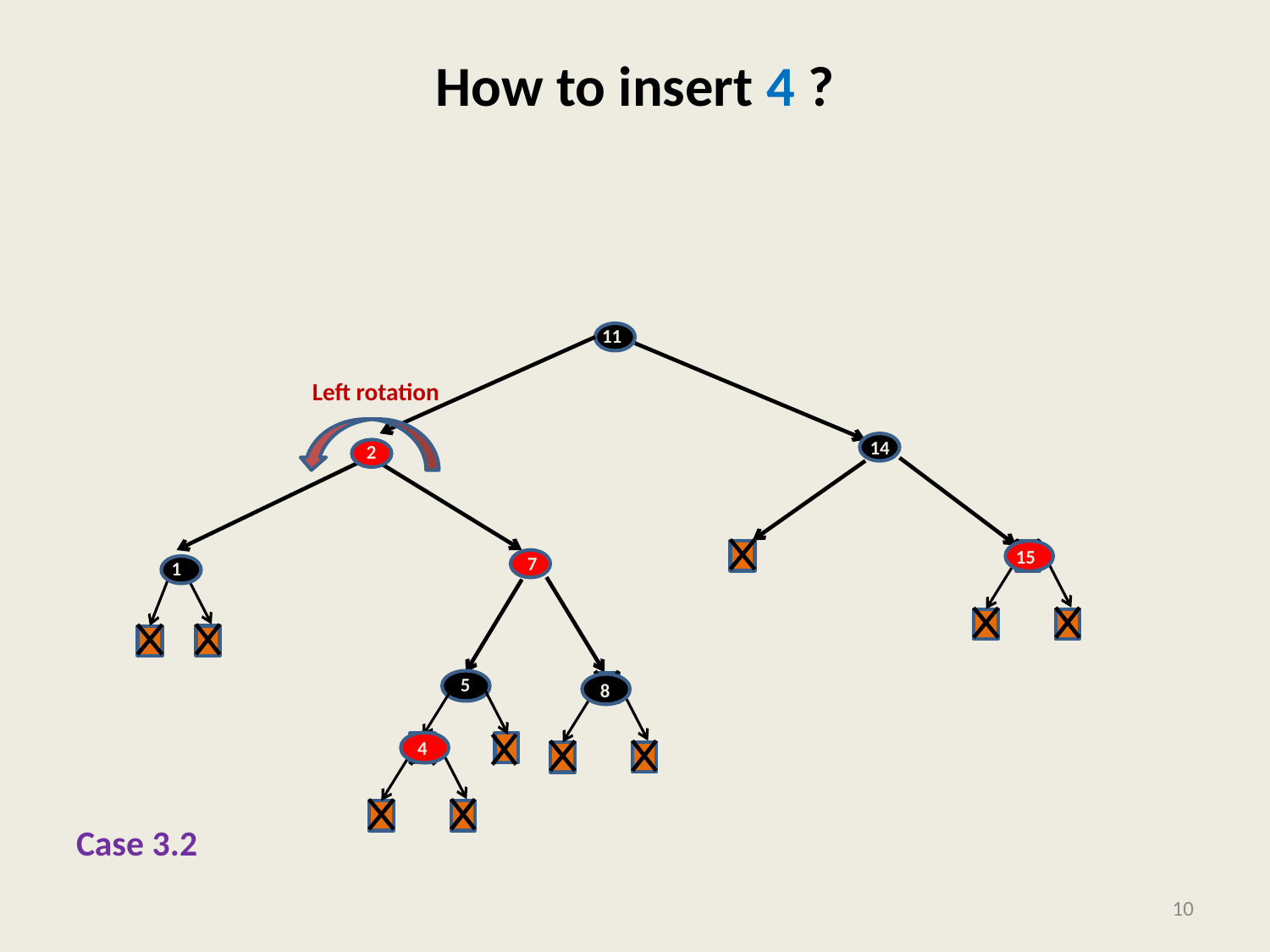

# How to insert 4 ?

Case 3.2
11

Left rotation

14

15

2

7

1

5

  4

8

10